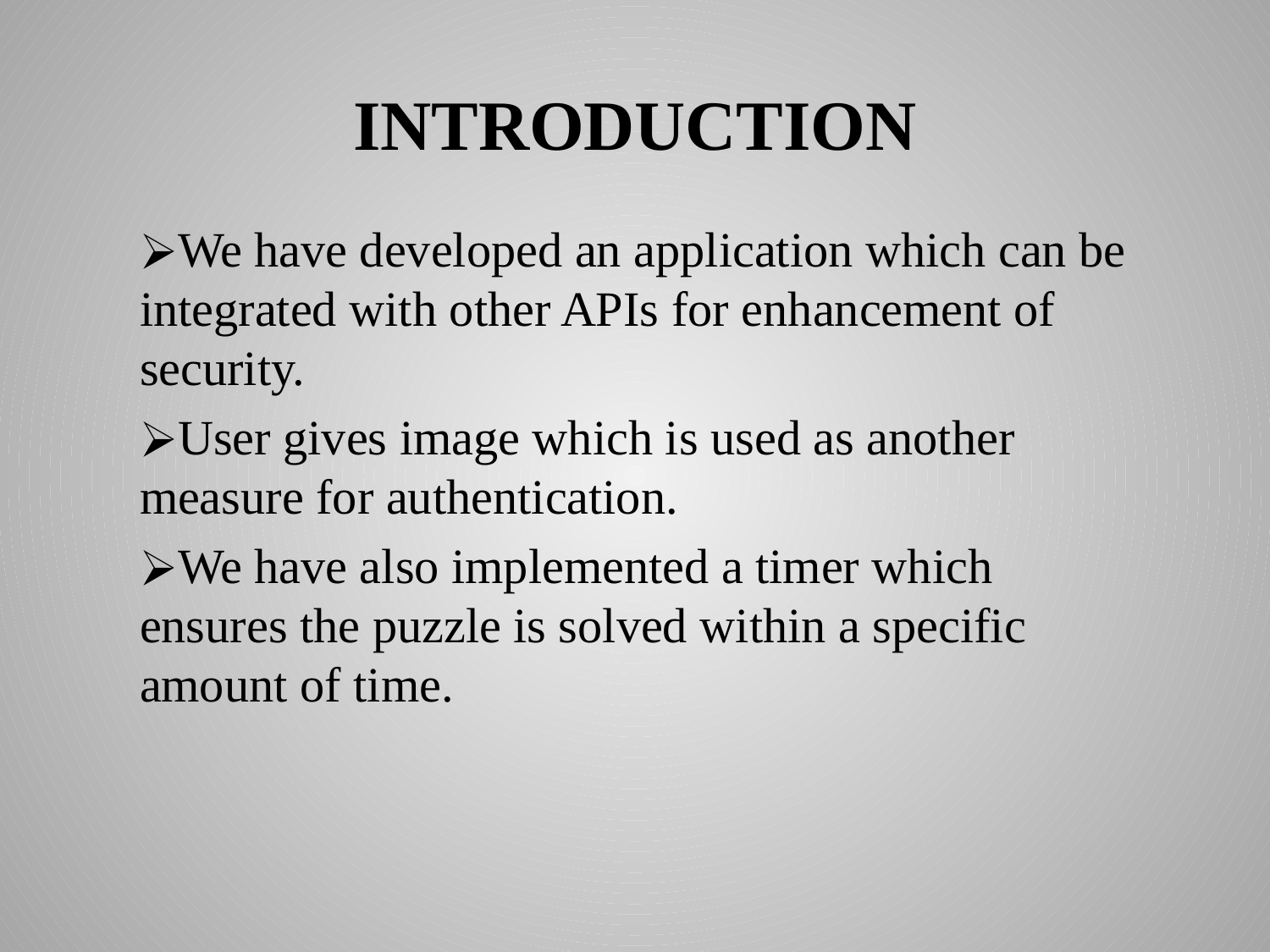

# INTRODUCTION
We have developed an application which can be integrated with other APIs for enhancement of security.
User gives image which is used as another measure for authentication.
We have also implemented a timer which ensures the puzzle is solved within a specific amount of time.